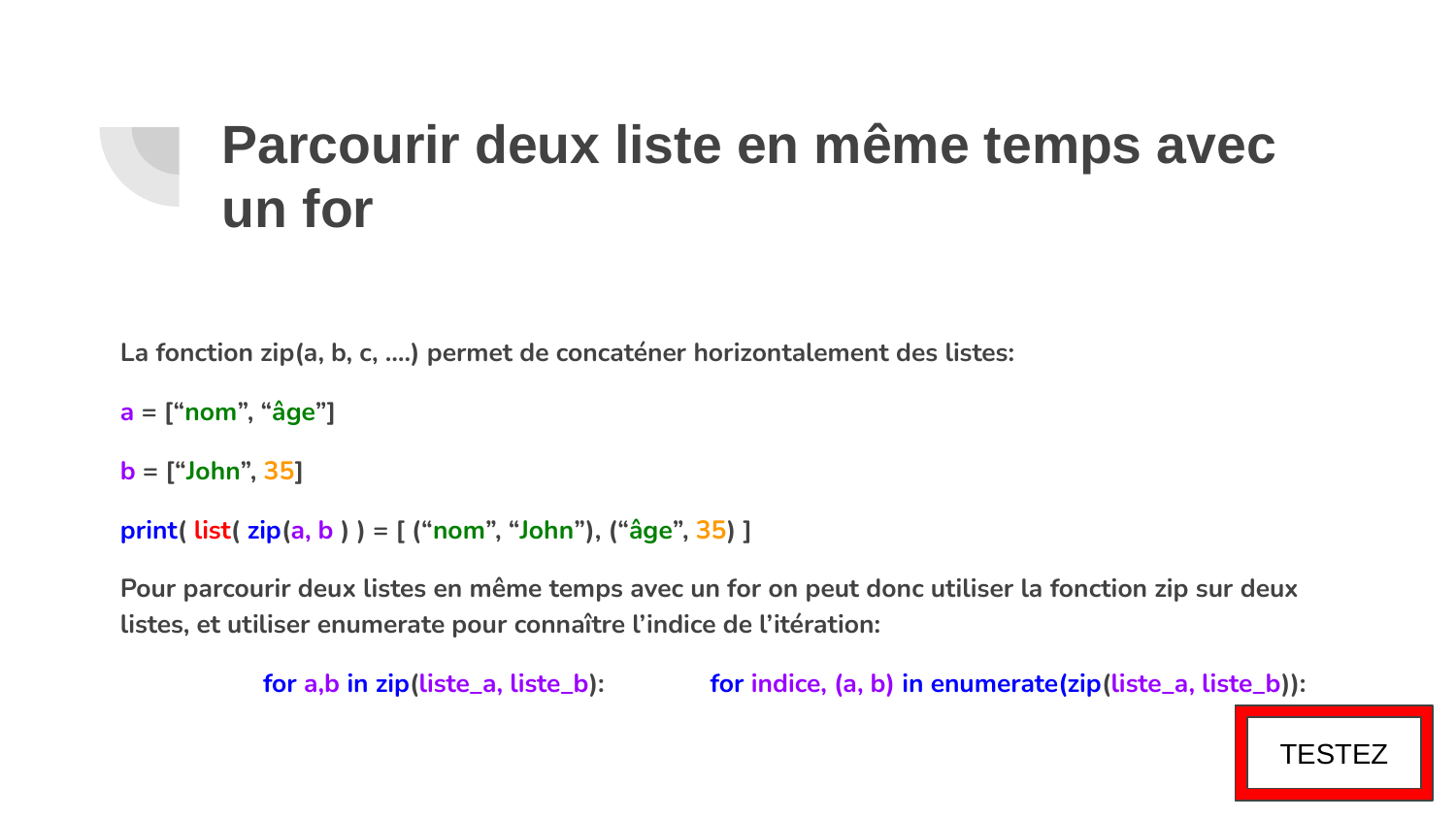

# Parcourir deux liste en même temps avec un for
La fonction zip(a, b, c, ….) permet de concaténer horizontalement des listes:
a = [“nom”, “âge”]
b = [“John”, 35]
print( list( zip(a, b ) ) = [ (“nom”, “John”), (“âge”, 35) ]
Pour parcourir deux listes en même temps avec un for on peut donc utiliser la fonction zip sur deux listes, et utiliser enumerate pour connaître l’indice de l’itération:
	for a,b in zip(liste_a, liste_b):               for indice, (a, b) in enumerate(zip(liste_a, liste_b)):
TESTEZ